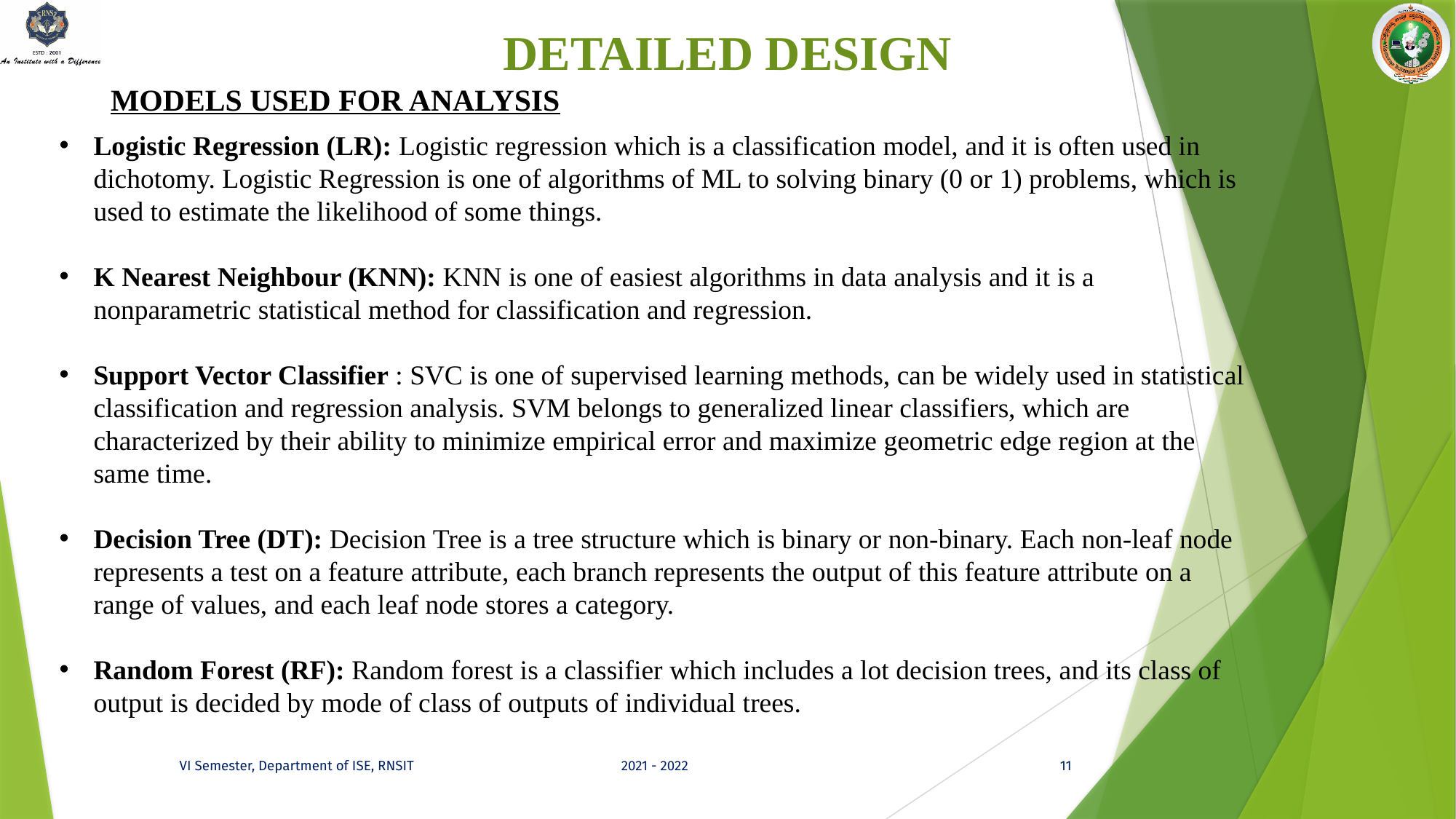

# DETAILED DESIGN
MODELS USED FOR ANALYSIS
Logistic Regression (LR): Logistic regression which is a classification model, and it is often used in dichotomy. Logistic Regression is one of algorithms of ML to solving binary (0 or 1) problems, which is used to estimate the likelihood of some things.

K Nearest Neighbour (KNN): KNN is one of easiest algorithms in data analysis and it is a nonparametric statistical method for classification and regression.

Support Vector Classifier : SVC is one of supervised learning methods, can be widely used in statistical classification and regression analysis. SVM belongs to generalized linear classifiers, which are characterized by their ability to minimize empirical error and maximize geometric edge region at the same time.

Decision Tree (DT): Decision Tree is a tree structure which is binary or non-binary. Each non-leaf node represents a test on a feature attribute, each branch represents the output of this feature attribute on a range of values, and each leaf node stores a category.

Random Forest (RF): Random forest is a classifier which includes a lot decision trees, and its class of output is decided by mode of class of outputs of individual trees.
11
2021 - 2022
VI Semester, Department of ISE, RNSIT